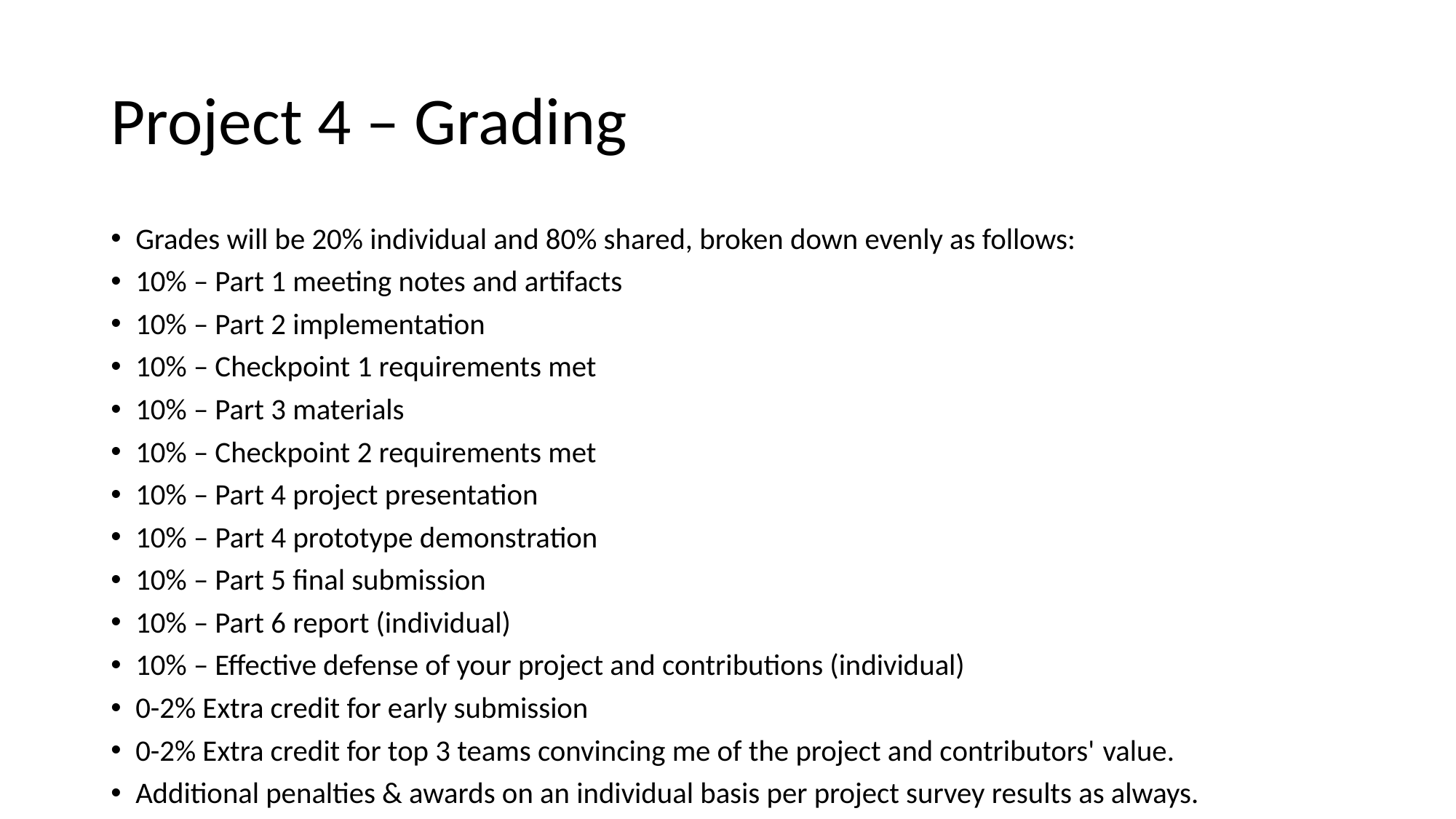

# Project 4 – Grading
Grades will be 20% individual and 80% shared, broken down evenly as follows:
10% – Part 1 meeting notes and artifacts
10% – Part 2 implementation
10% – Checkpoint 1 requirements met
10% – Part 3 materials
10% – Checkpoint 2 requirements met
10% – Part 4 project presentation
10% – Part 4 prototype demonstration
10% – Part 5 final submission
10% – Part 6 report (individual)
10% – Effective defense of your project and contributions (individual)
0-2% Extra credit for early submission
0-2% Extra credit for top 3 teams convincing me of the project and contributors' value.
Additional penalties & awards on an individual basis per project survey results as always.